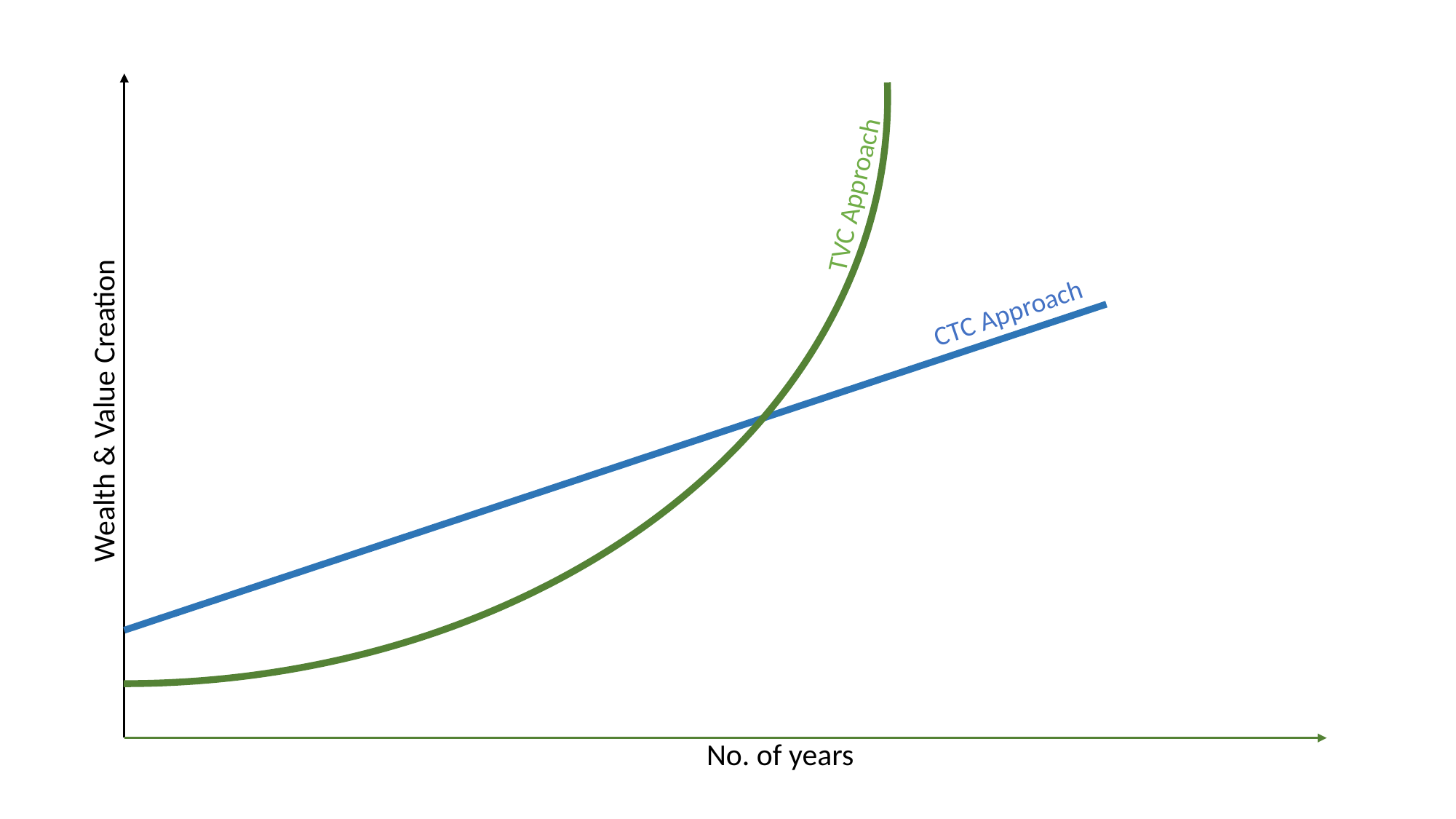

TVC Approach
CTC Approach
Wealth & Value Creation
No. of years